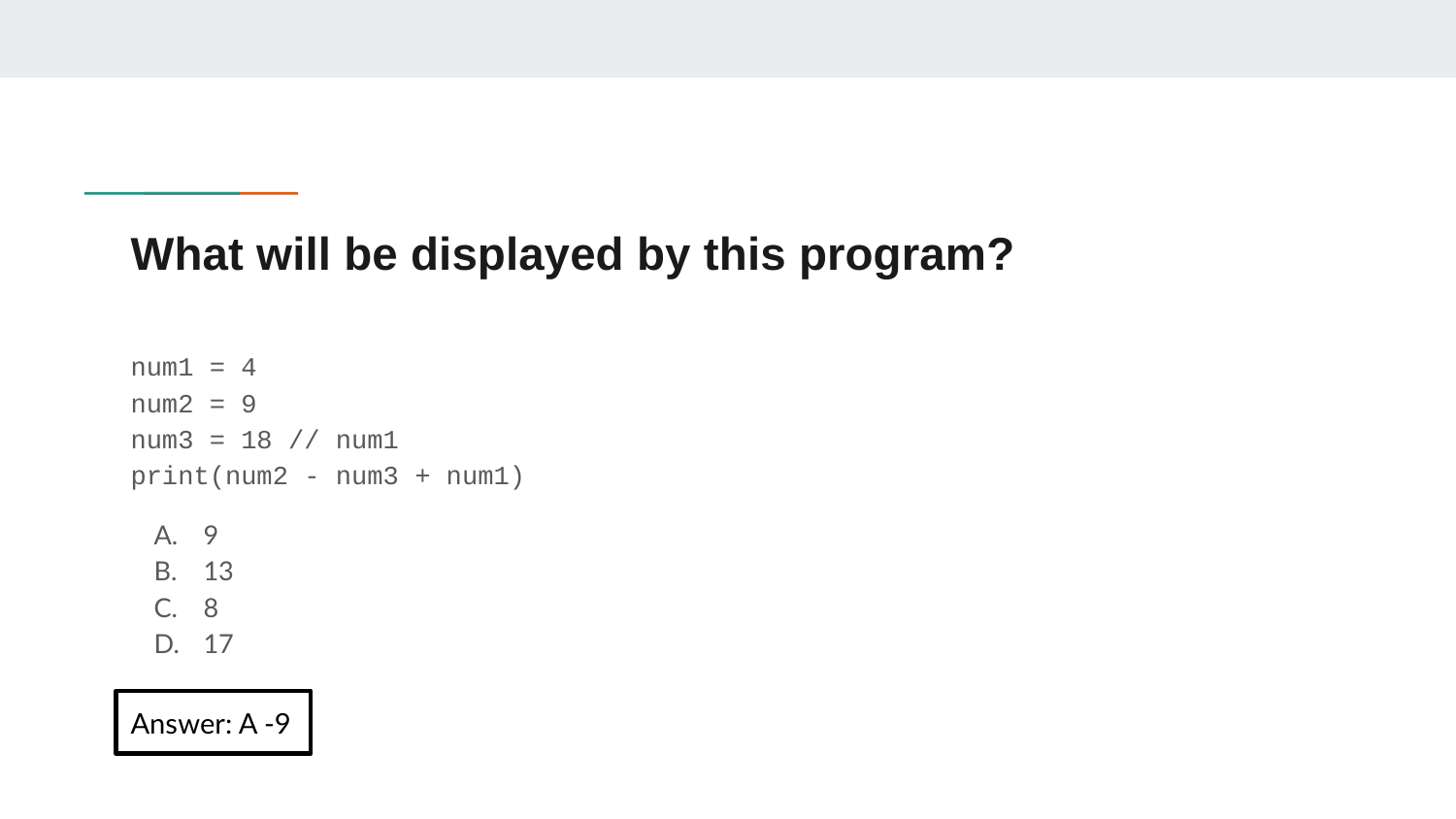

# What will be displayed by this program?
num1 = 4
num2 = 9
num3 = 18 // num1
print(num2 - num3 + num1)
9
13
8
17
Answer: A -9